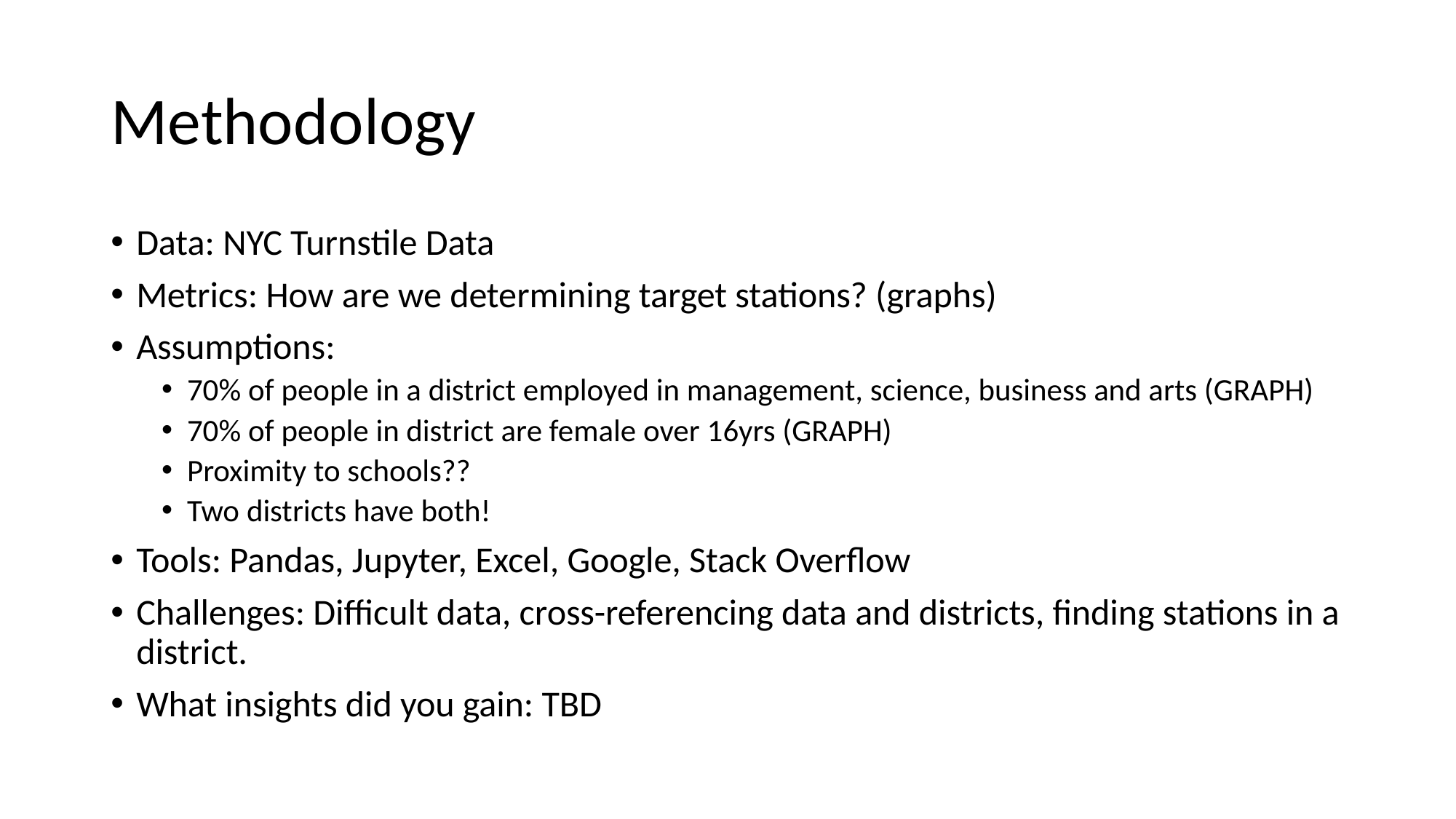

# Methodology
Data: NYC Turnstile Data
Metrics: How are we determining target stations? (graphs)
Assumptions:
70% of people in a district employed in management, science, business and arts (GRAPH)
70% of people in district are female over 16yrs (GRAPH)
Proximity to schools??
Two districts have both!
Tools: Pandas, Jupyter, Excel, Google, Stack Overflow
Challenges: Difficult data, cross-referencing data and districts, finding stations in a district.
What insights did you gain: TBD